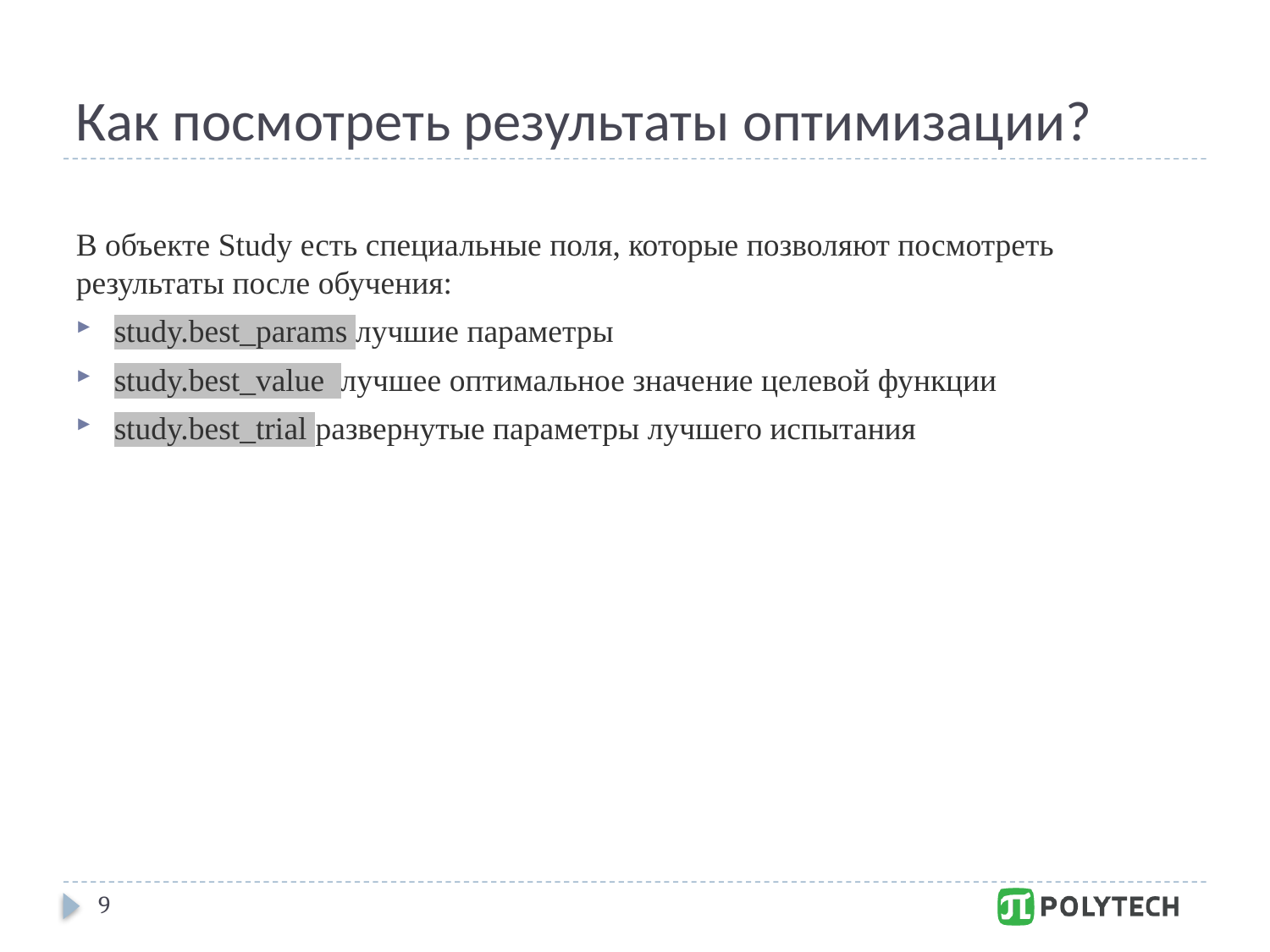

# Как посмотреть результаты оптимизации?

В объекте Study есть специальные поля, которые позволяют посмотреть результаты после обучения:
study.best_params лучшие параметры
study.best_value  лучшее оптимальное значение целевой функции
study.best_trial развернутые параметры лучшего испытания

9